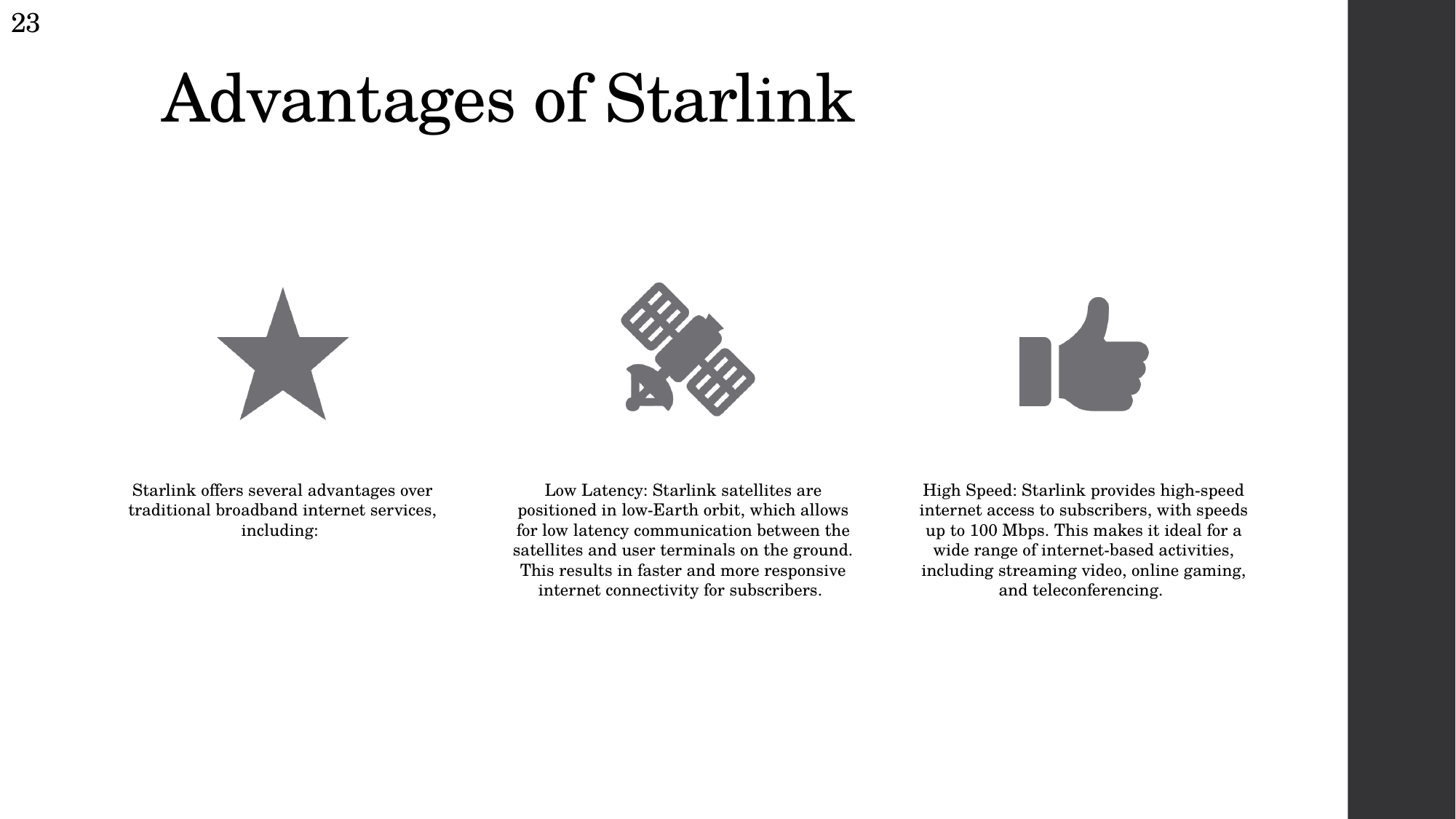

23
# Advantages of Starlink
Starlink offers several advantages over traditional broadband internet services, including:
Low Latency: Starlink satellites are positioned in low-Earth orbit, which allows for low latency communication between the satellites and user terminals on the ground. This results in faster and more responsive internet connectivity for subscribers.
High Speed: Starlink provides high-speed internet access to subscribers, with speeds up to 100 Mbps. This makes it ideal for a wide range of internet-based activities, including streaming video, online gaming, and teleconferencing.